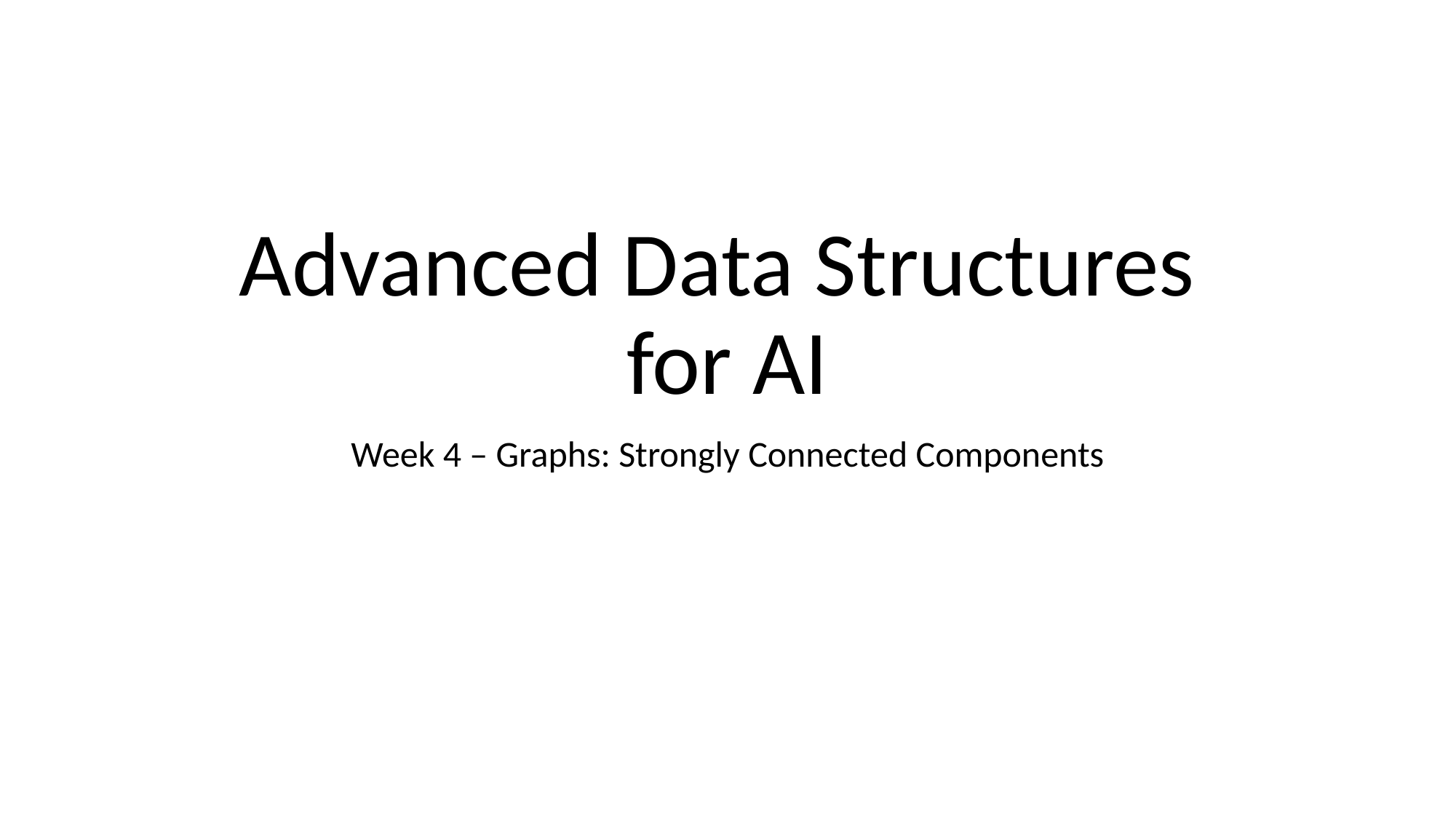

# Advanced Data Structures for AI
Week 4 – Graphs: Strongly Connected Components